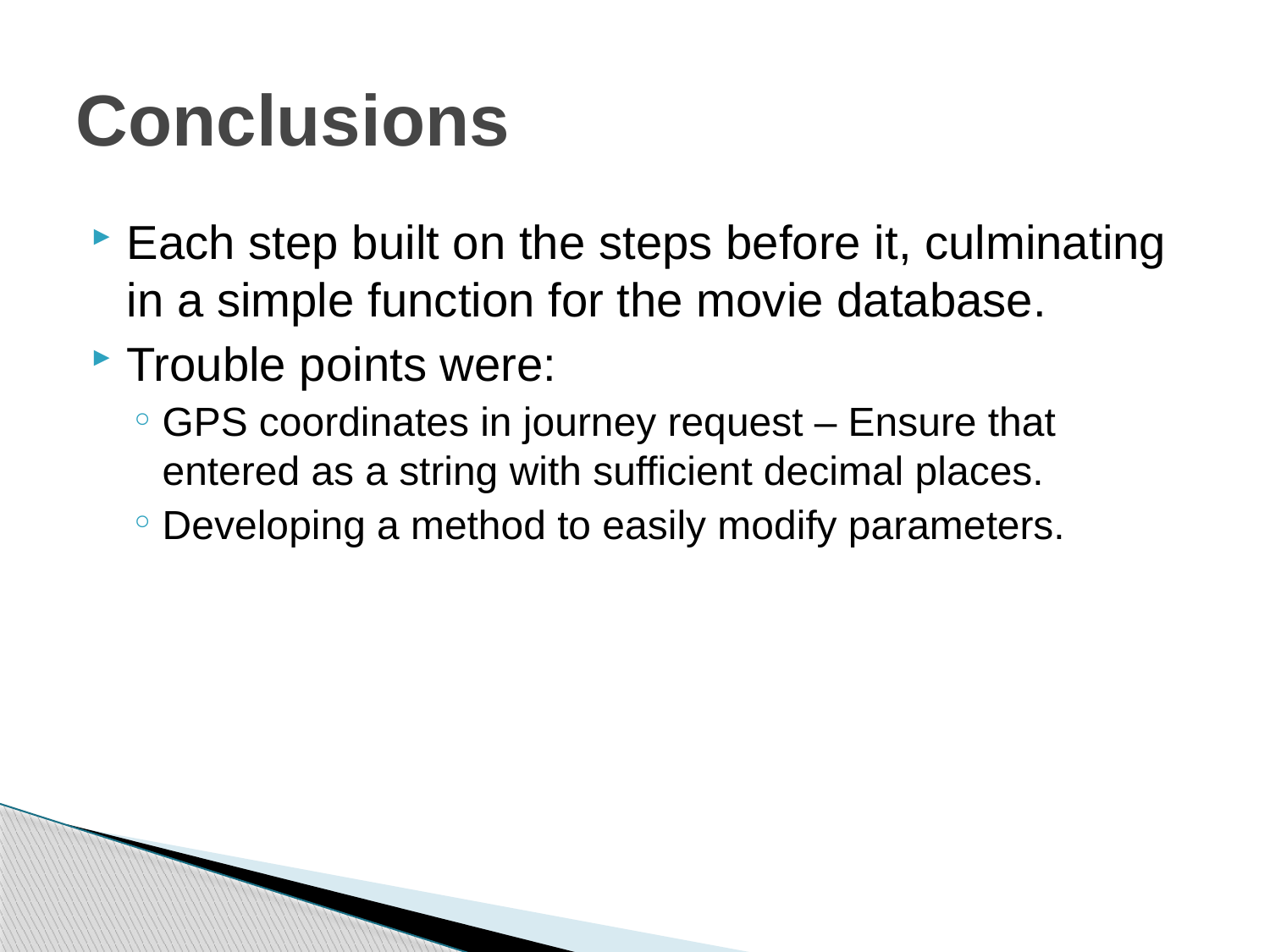

# Conclusions
Each step built on the steps before it, culminating in a simple function for the movie database.
Trouble points were:
GPS coordinates in journey request – Ensure that entered as a string with sufficient decimal places.
Developing a method to easily modify parameters.